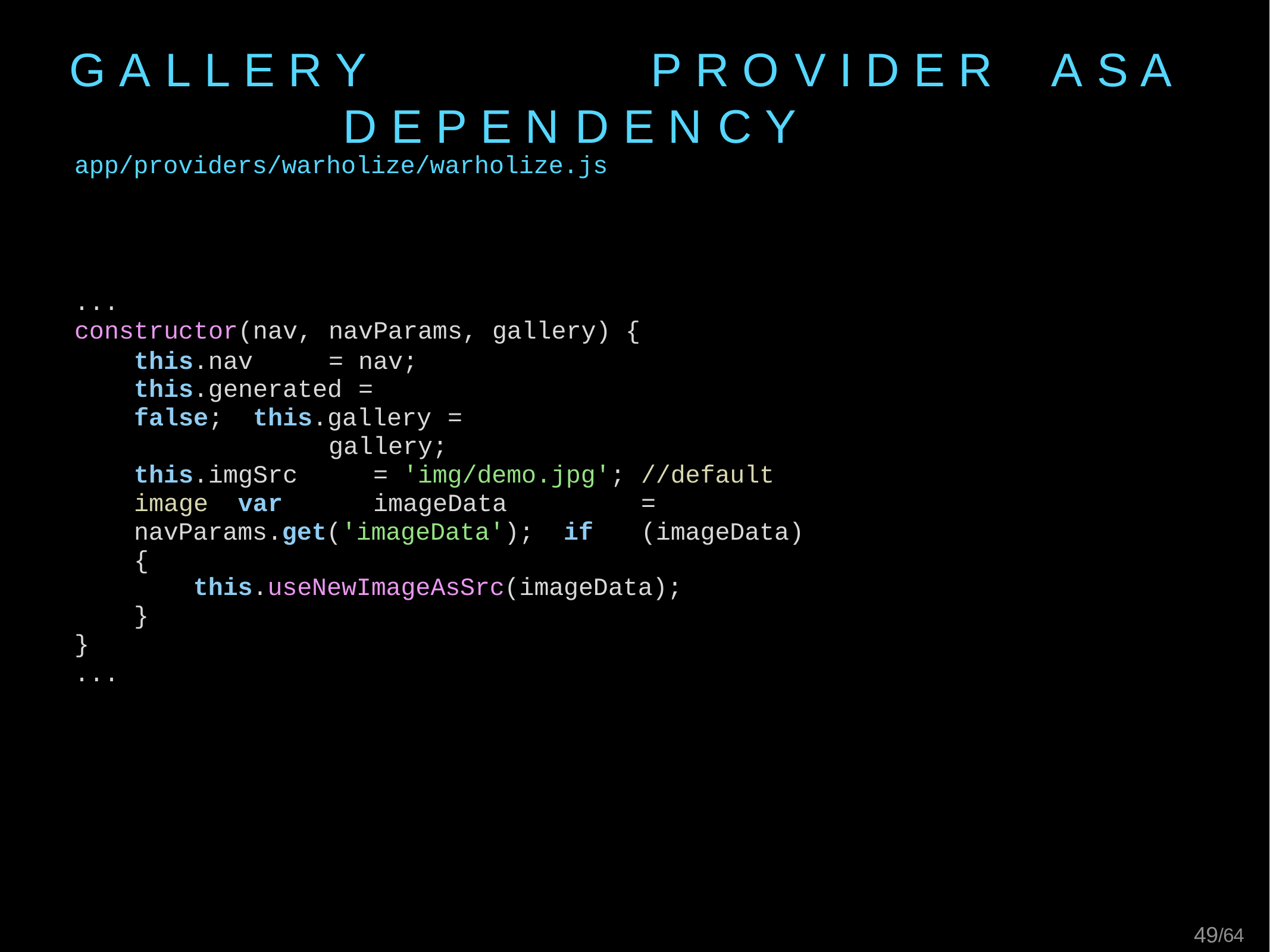

# G A L L E R Y	P R O V I D E R	A S	A	D E P E N D E N C Y
app/providers/warholize/warholize.js
...
constructor(nav,	navParams,	gallery) {
this.nav	=	nav;  this.generated	=	false;  this.gallery	=	gallery;
this.imgSrc	=	'img/demo.jpg';	//default image  var	imageData	=	navParams.get('imageData');  if	(imageData) {
this.useNewImageAsSrc(imageData);
}
}
...
49/64